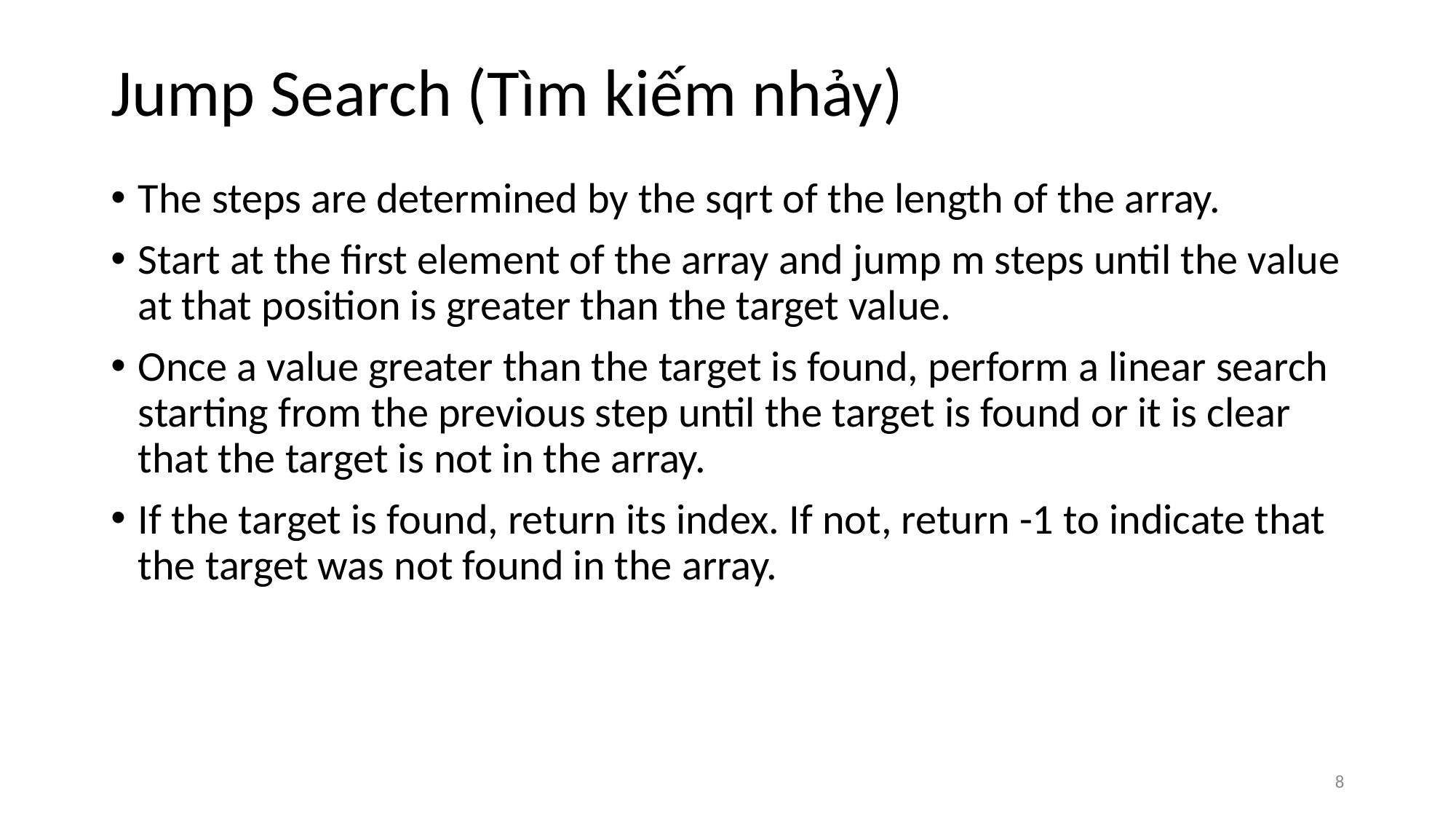

# Jump Search (Tìm kiếm nhảy)
The steps are determined by the sqrt of the length of the array.
Start at the first element of the array and jump m steps until the value at that position is greater than the target value.
Once a value greater than the target is found, perform a linear search starting from the previous step until the target is found or it is clear that the target is not in the array.
If the target is found, return its index. If not, return -1 to indicate that the target was not found in the array.
8